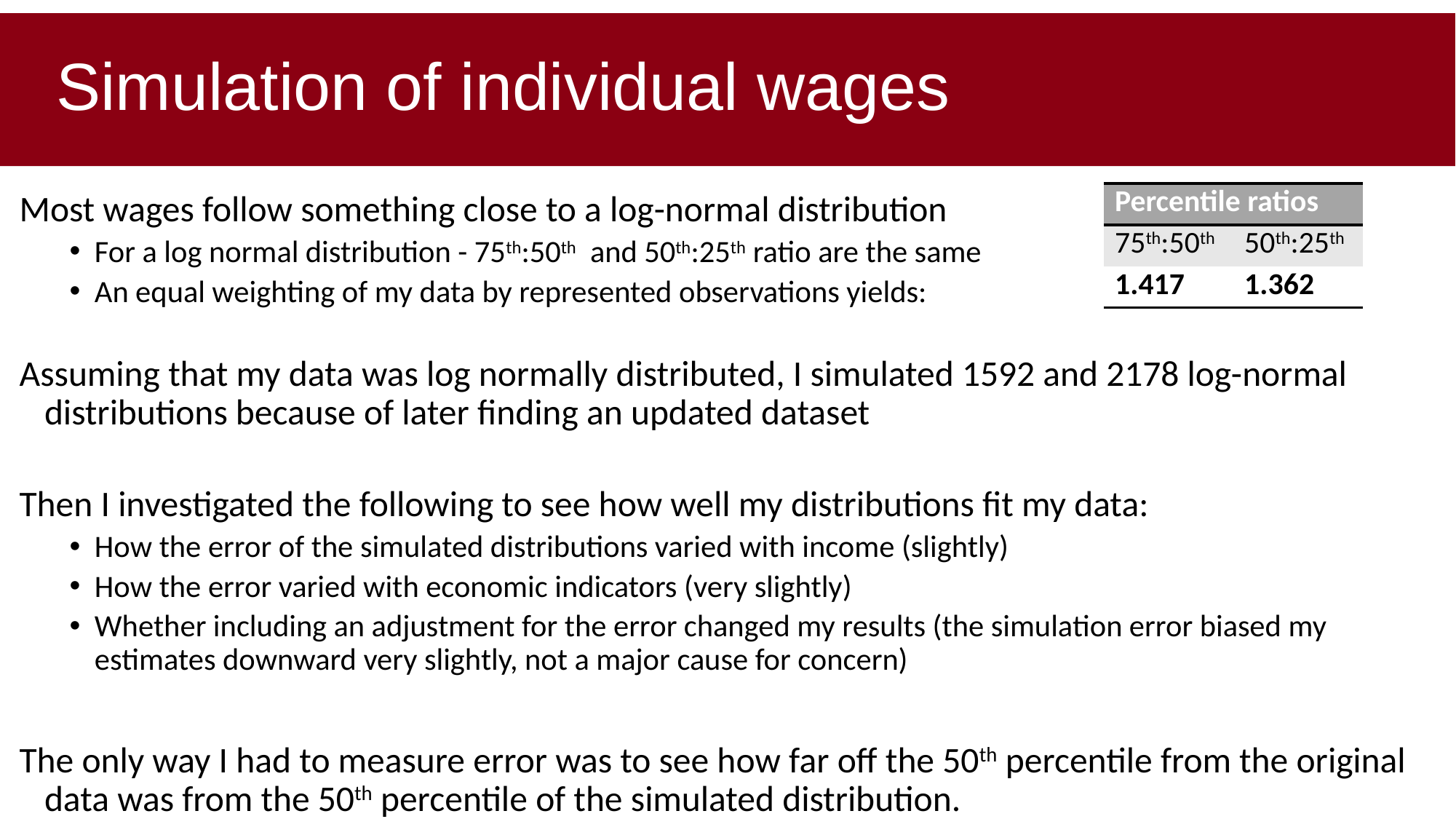

# Simulation of individual wages

| Percentile ratios |  |
| --- | --- |
| 75th:50th | 50th:25th |
| 1.417 | 1.362 |
Most wages follow something close to a log-normal distribution
For a log normal distribution - 75th:50th  and 50th:25th ratio are the same
An equal weighting of my data by represented observations yields:
Assuming that my data was log normally distributed, I simulated 1592 and 2178 log-normal distributions because of later finding an updated dataset

Then I investigated the following to see how well my distributions fit my data:
How the error of the simulated distributions varied with income (slightly)
How the error varied with economic indicators (very slightly)
Whether including an adjustment for the error changed my results (the simulation error biased my estimates downward very slightly, not a major cause for concern)

The only way I had to measure error was to see how far off the 50th percentile from the original data was from the 50th percentile of the simulated distribution.